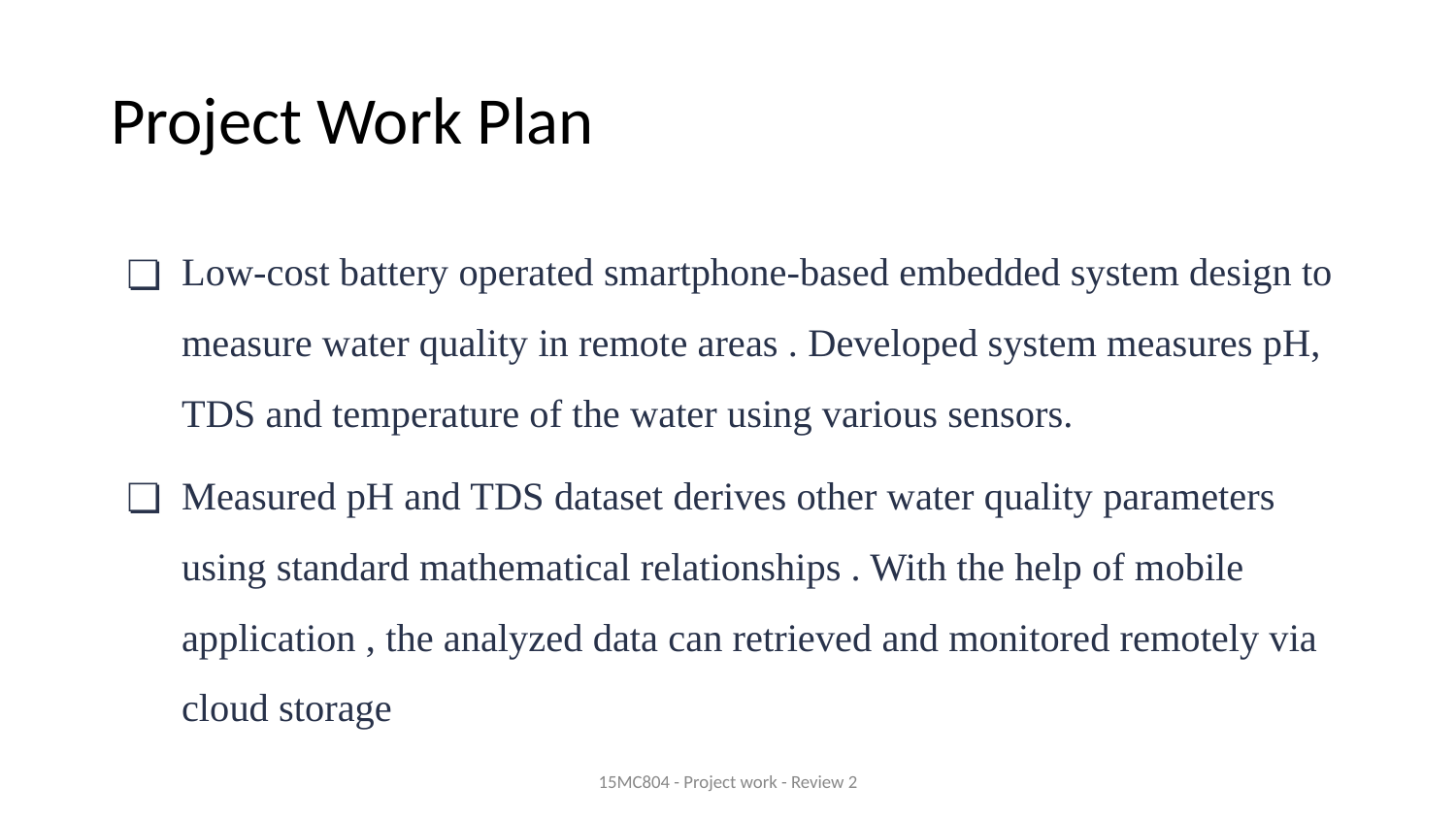

# Project Work Plan
Low-cost battery operated smartphone-based embedded system design to measure water quality in remote areas . Developed system measures pH, TDS and temperature of the water using various sensors.
Measured pH and TDS dataset derives other water quality parameters using standard mathematical relationships . With the help of mobile application , the analyzed data can retrieved and monitored remotely via cloud storage

15MC804 - Project work - Review 2